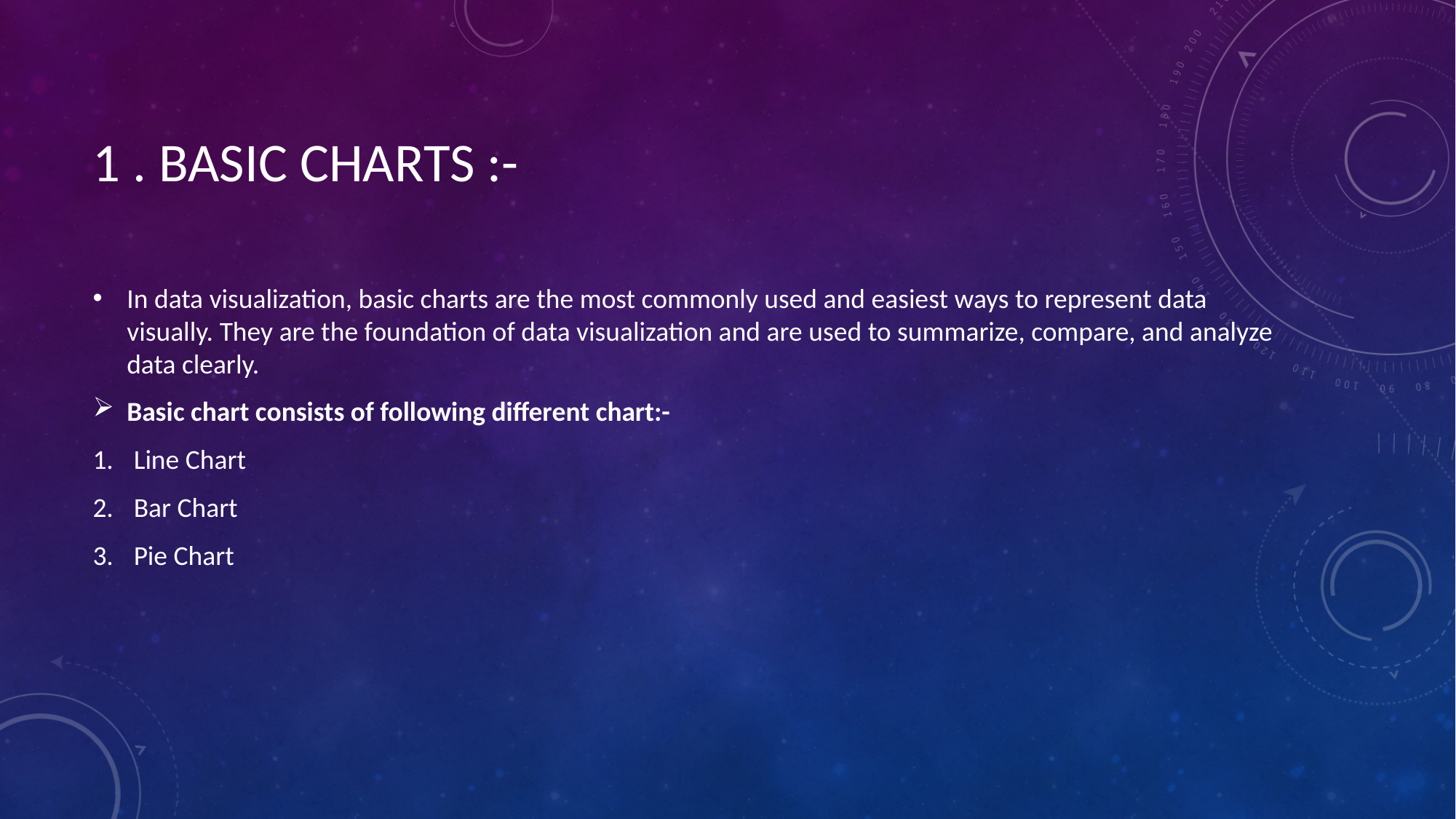

# 1 . Basic Charts :-
In data visualization, basic charts are the most commonly used and easiest ways to represent data visually. They are the foundation of data visualization and are used to summarize, compare, and analyze data clearly.
Basic chart consists of following different chart:-
Line Chart
Bar Chart
Pie Chart